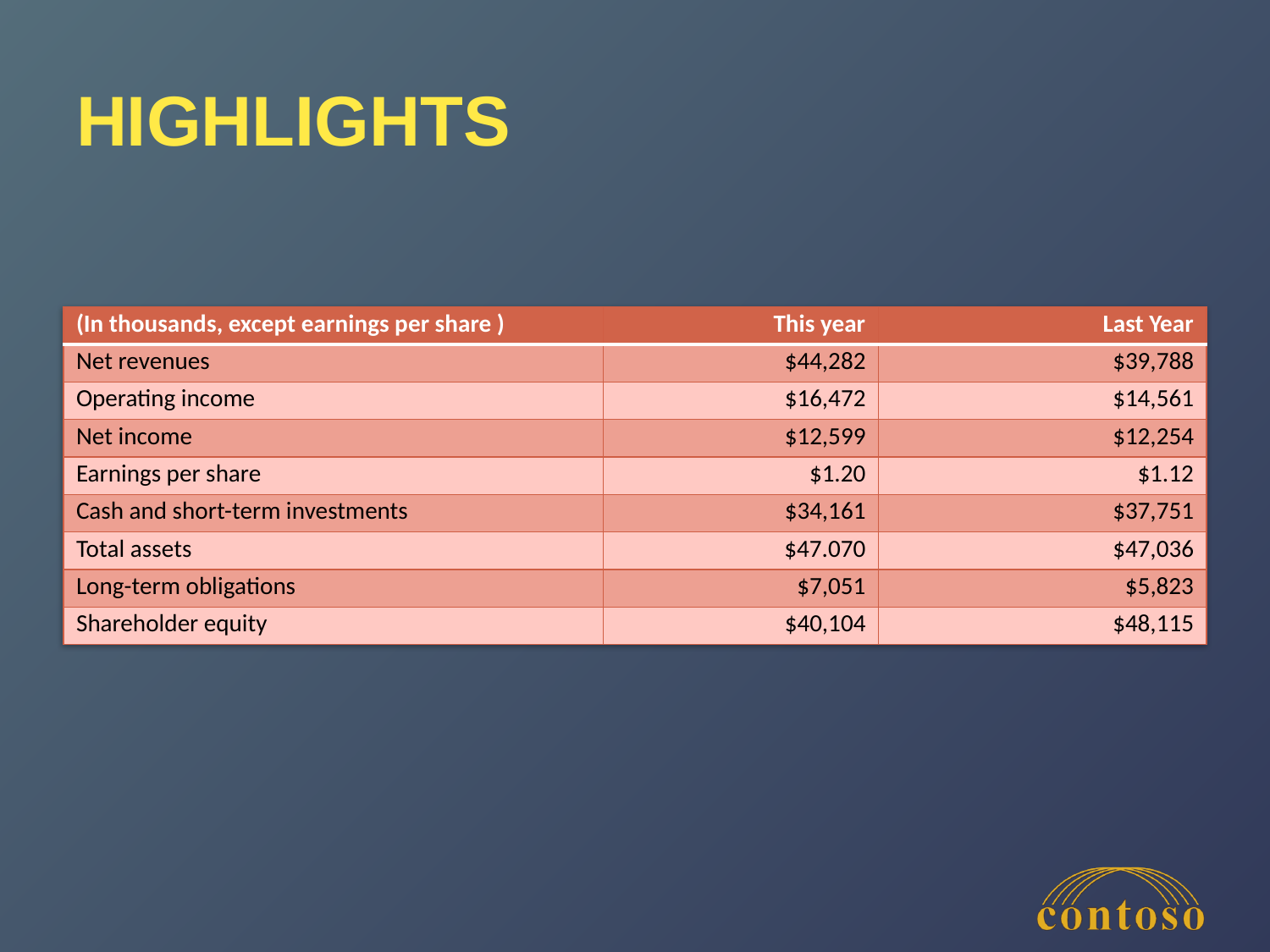

# Highlights
| (In thousands, except earnings per share ) | This year | Last Year |
| --- | --- | --- |
| Net revenues | $44,282 | $39,788 |
| Operating income | $16,472 | $14,561 |
| Net income | $12,599 | $12,254 |
| Earnings per share | $1.20 | $1.12 |
| Cash and short-term investments | $34,161 | $37,751 |
| Total assets | $47.070 | $47,036 |
| Long-term obligations | $7,051 | $5,823 |
| Shareholder equity | $40,104 | $48,115 |